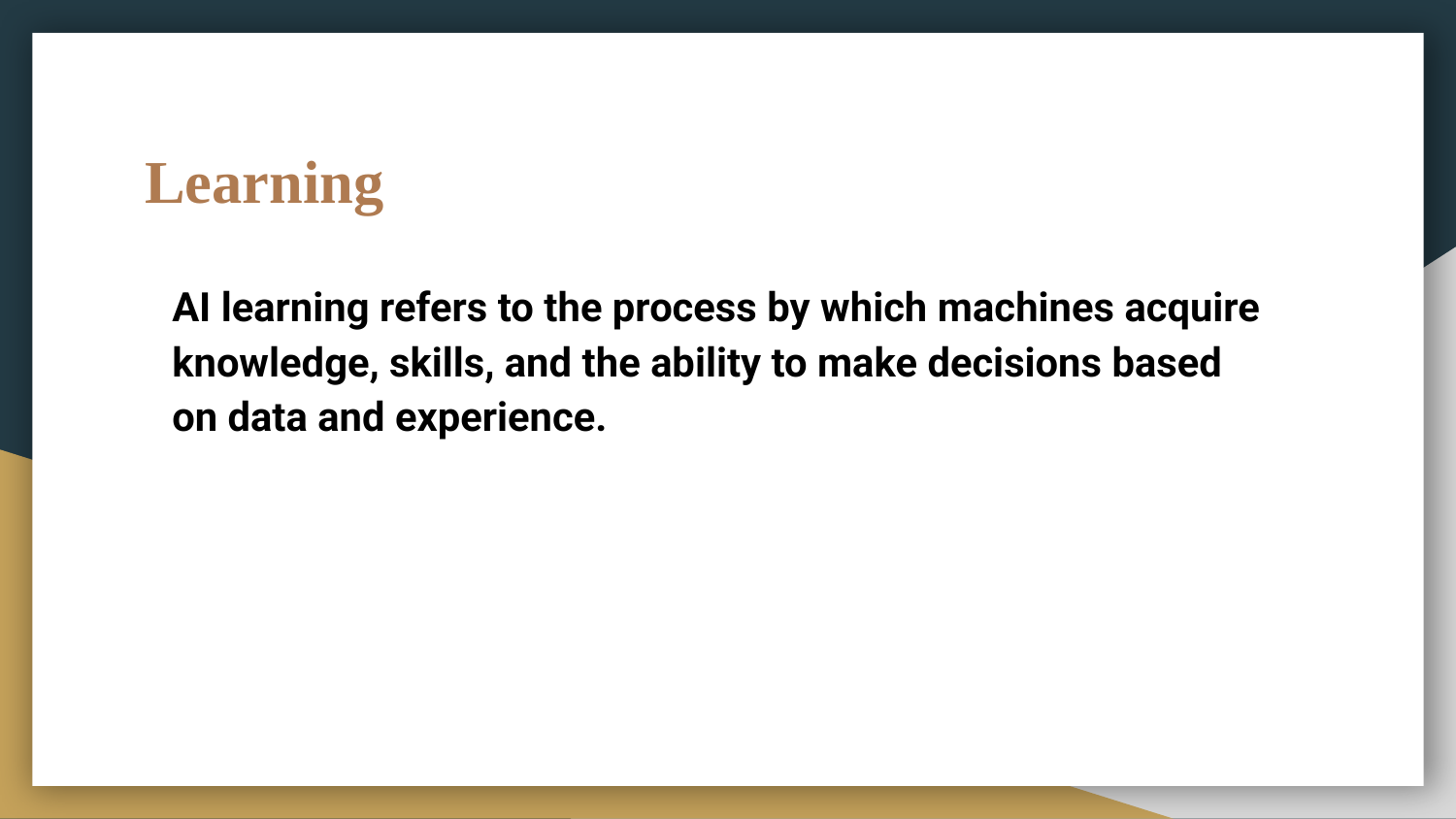

# Learning
AI learning refers to the process by which machines acquire knowledge, skills, and the ability to make decisions based on data and experience.